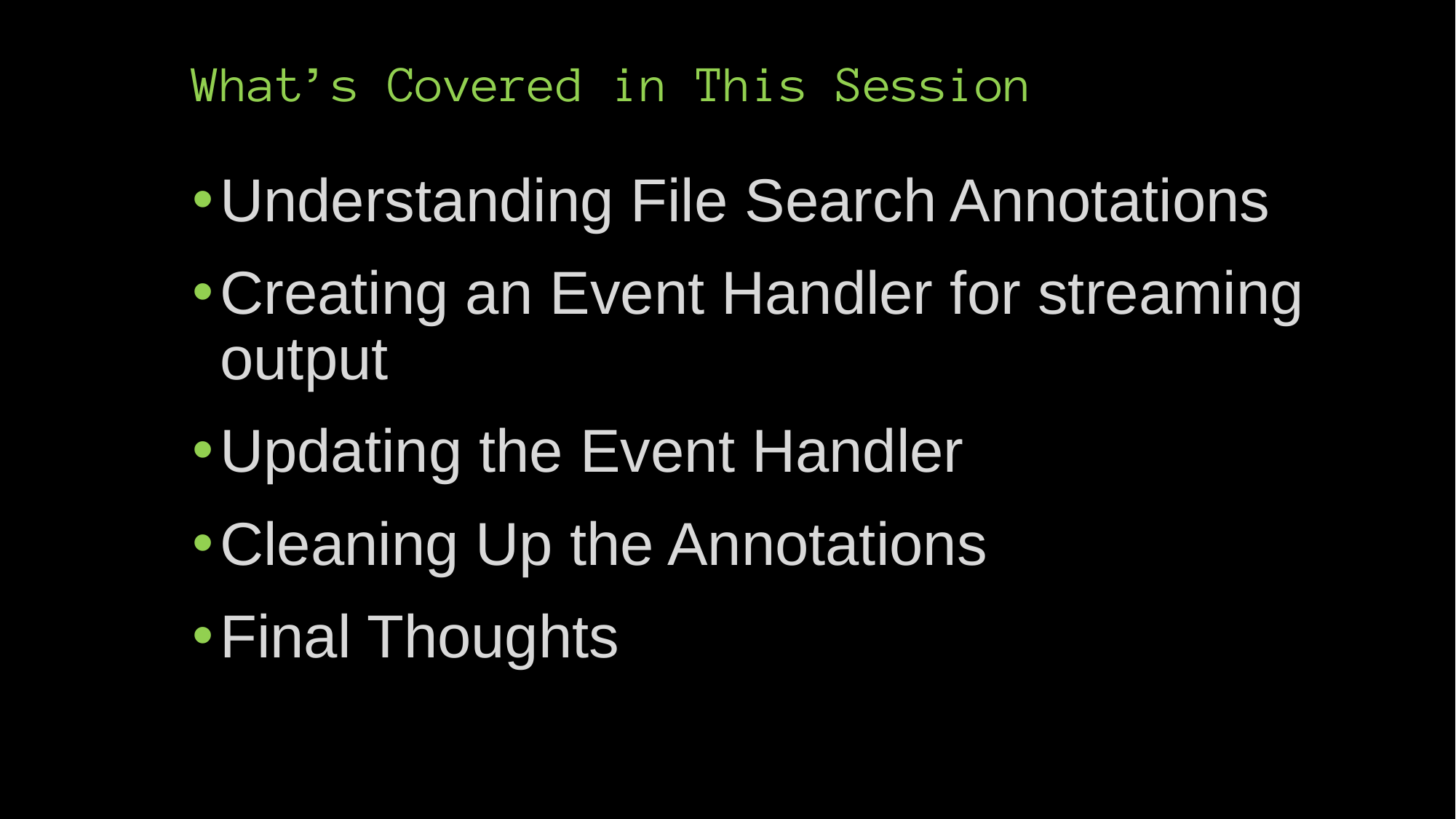

# What’s Covered in This Session
Understanding File Search Annotations
Creating an Event Handler for streaming output
Updating the Event Handler
Cleaning Up the Annotations
Final Thoughts